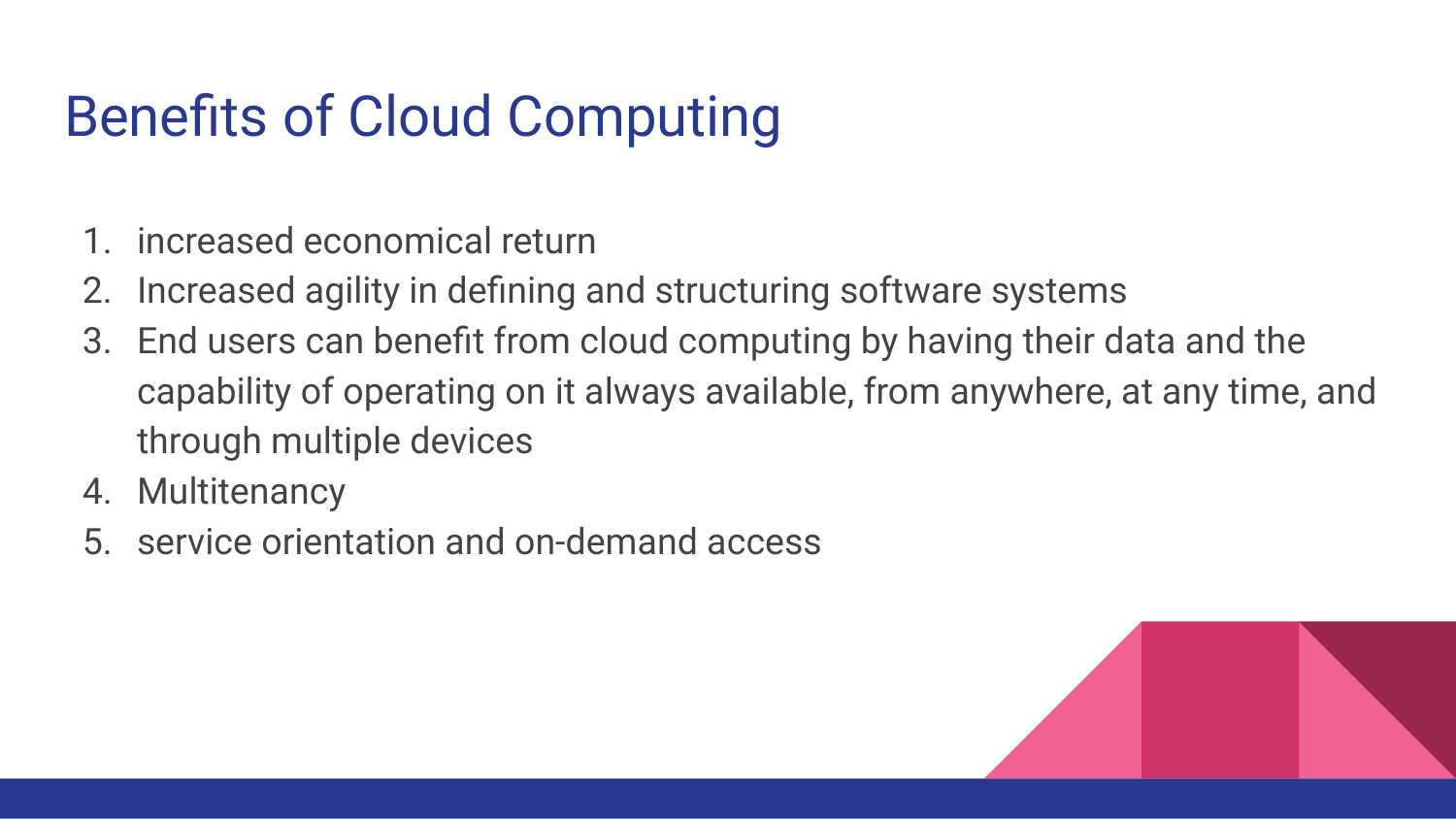

# Benefits of Cloud Computing
increased economical return
Increased agility in defining and structuring software systems
End users can benefit from cloud computing by having their data and the capability of operating on it always available, from anywhere, at any time, and through multiple devices
Multitenancy
service orientation and on-demand access